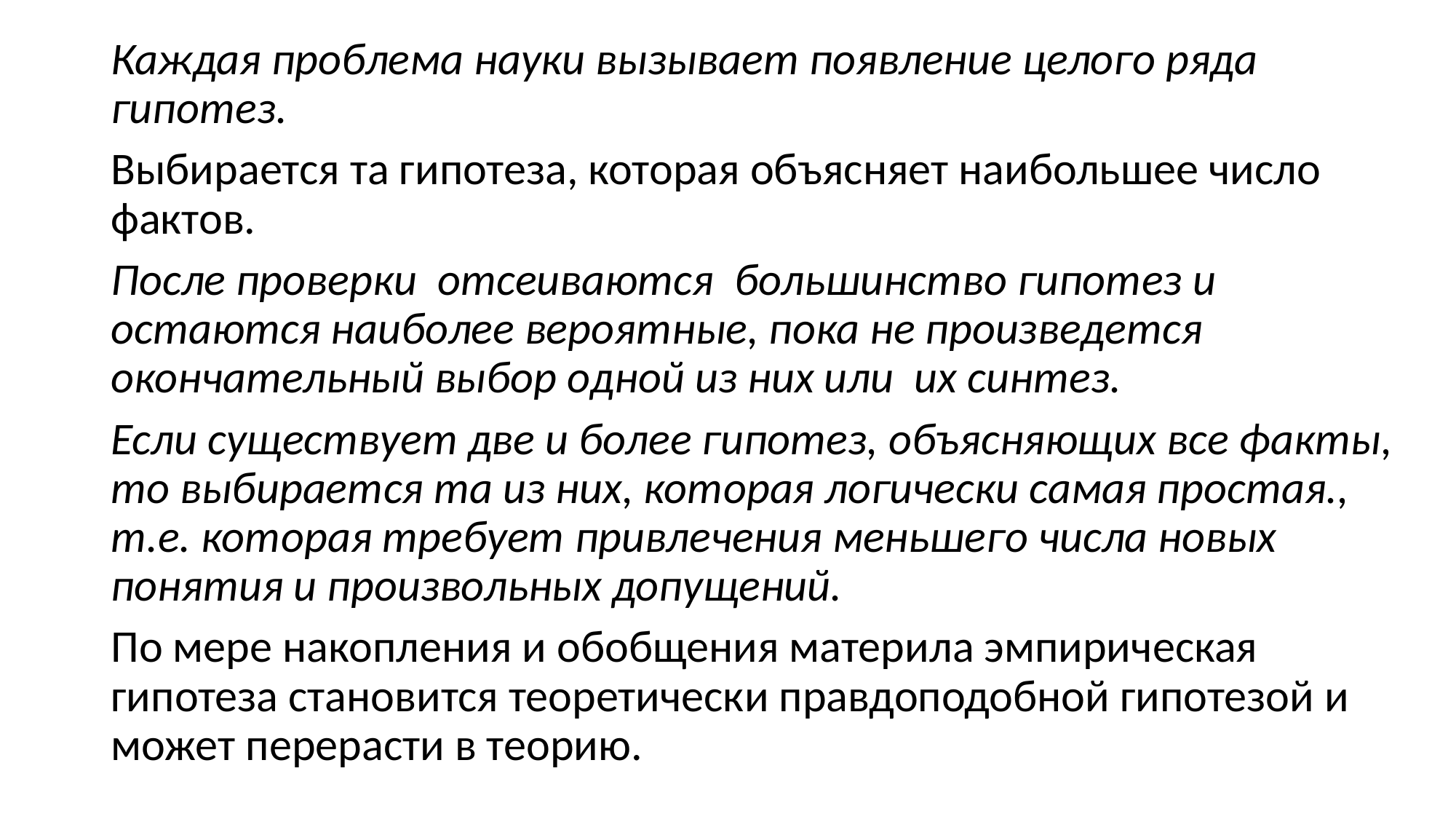

Каждая проблема науки вызывает появление целого ряда гипотез.
Выбирается та гипотеза, которая объясняет наибольшее число фактов.
После проверки  отсеиваются  большинство гипотез и остаются наиболее вероятные, пока не произведется окончательный выбор одной из них или  их синтез.
Если существует две и более гипотез, объясняющих все факты, то выбирается та из них, которая логически самая простая., т.е. которая требует привлечения меньшего числа новых понятия и произвольных допущений.
По мере накопления и обобщения материла эмпирическая гипотеза становится теоретически правдоподобной гипотезой и может перерасти в теорию.